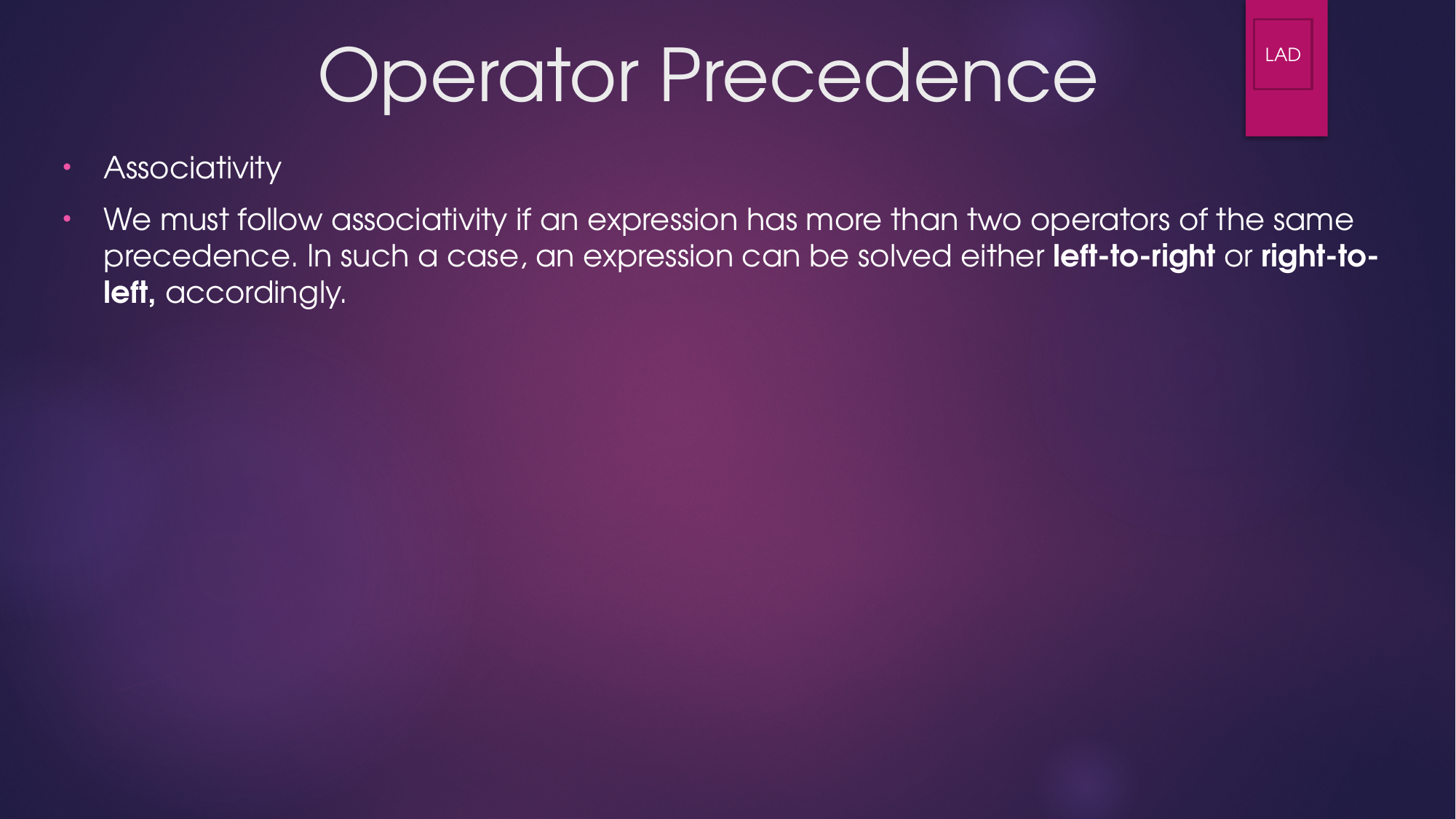

# Operator Precedence
LAD
Associativity
We must follow associativity if an expression has more than two operators of the same precedence. In such a case, an expression can be solved either left-to-right or right-to-left, accordingly.